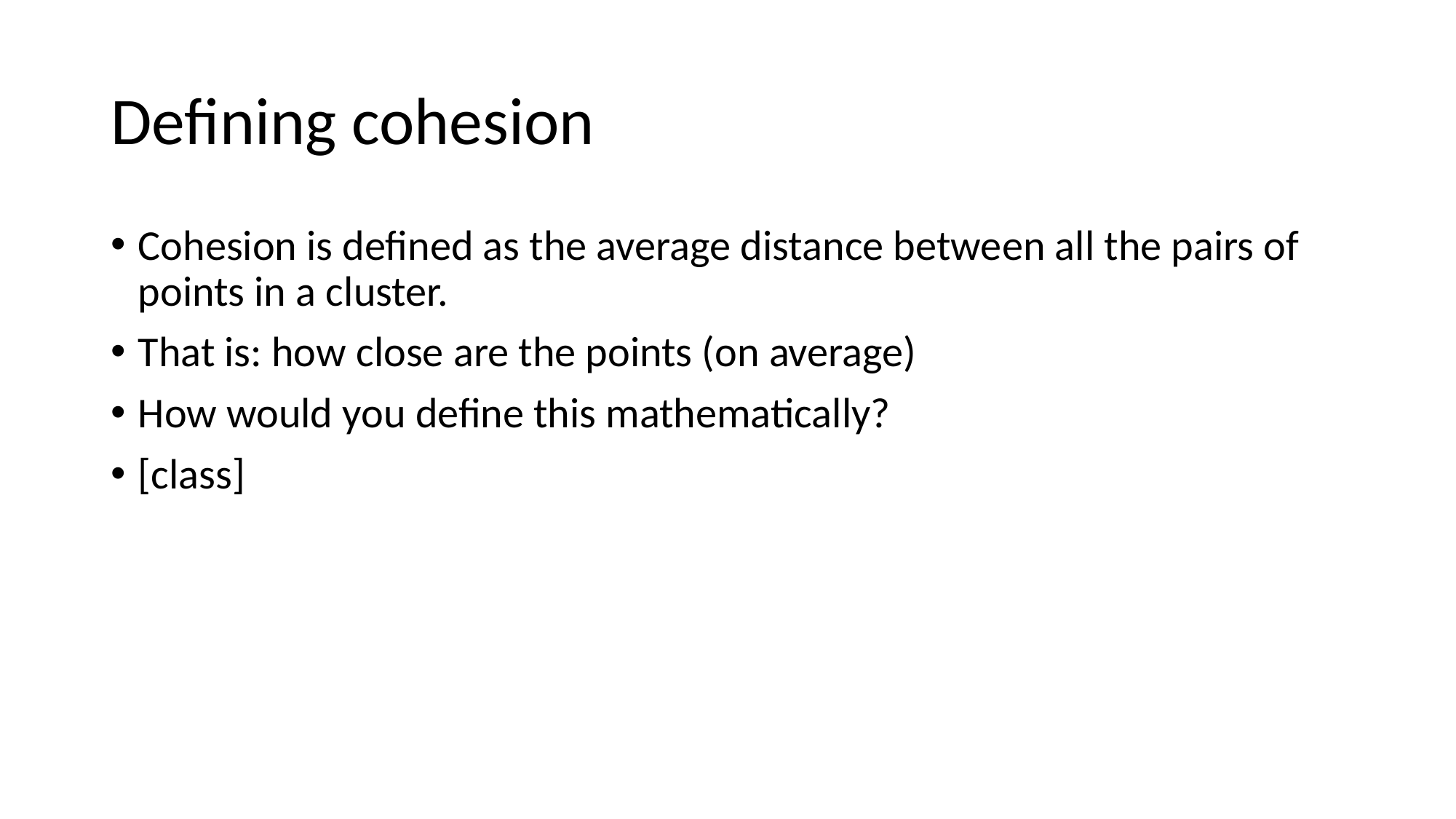

# Defining cohesion
Cohesion is defined as the average distance between all the pairs of points in a cluster.
That is: how close are the points (on average)
How would you define this mathematically?
[class]